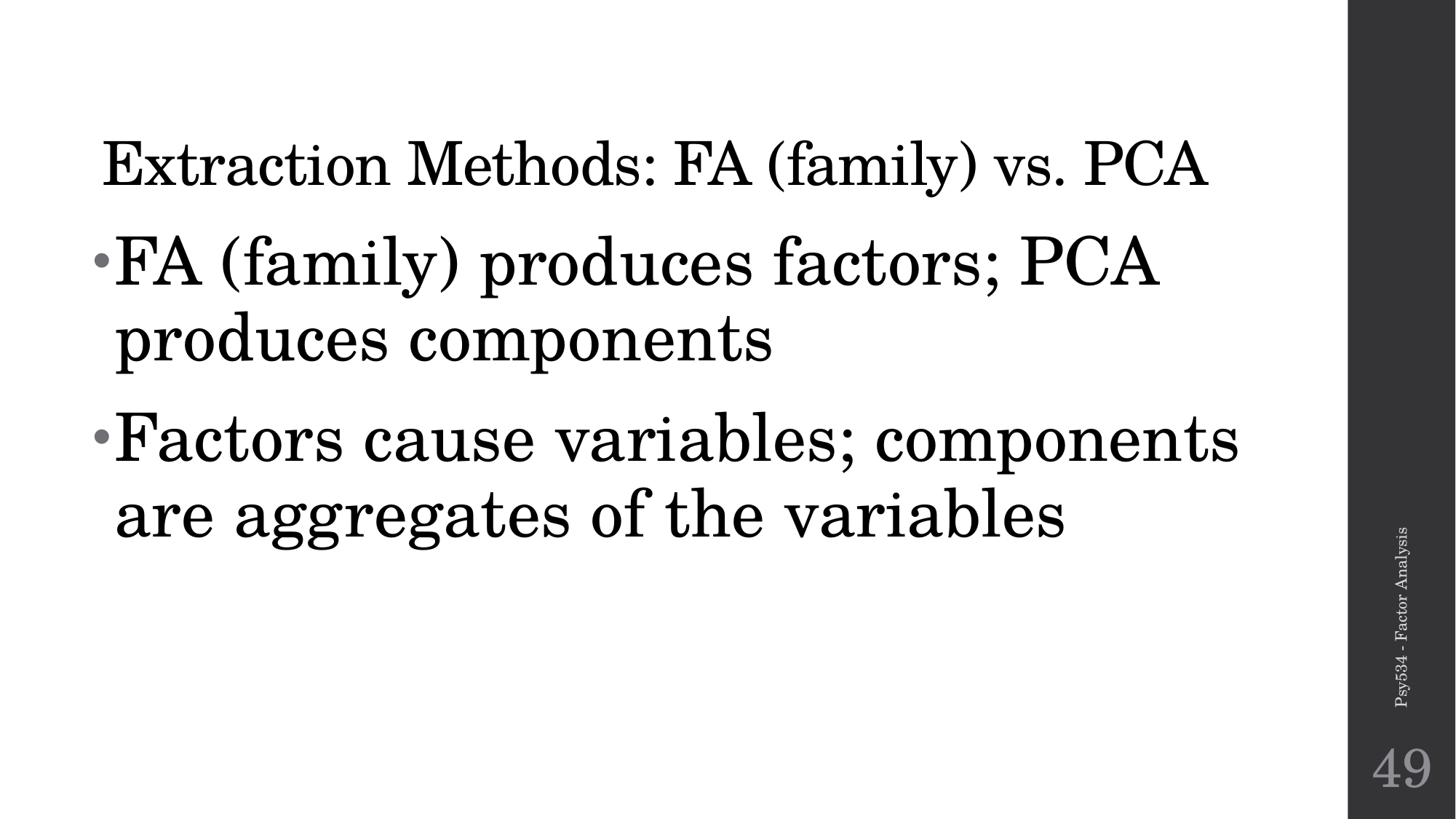

# Extraction Methods: FA (family) vs. PCA
FA (family) produces factors; PCA produces components
Factors cause variables; components are aggregates of the variables
Psy534 - Factor Analysis
49